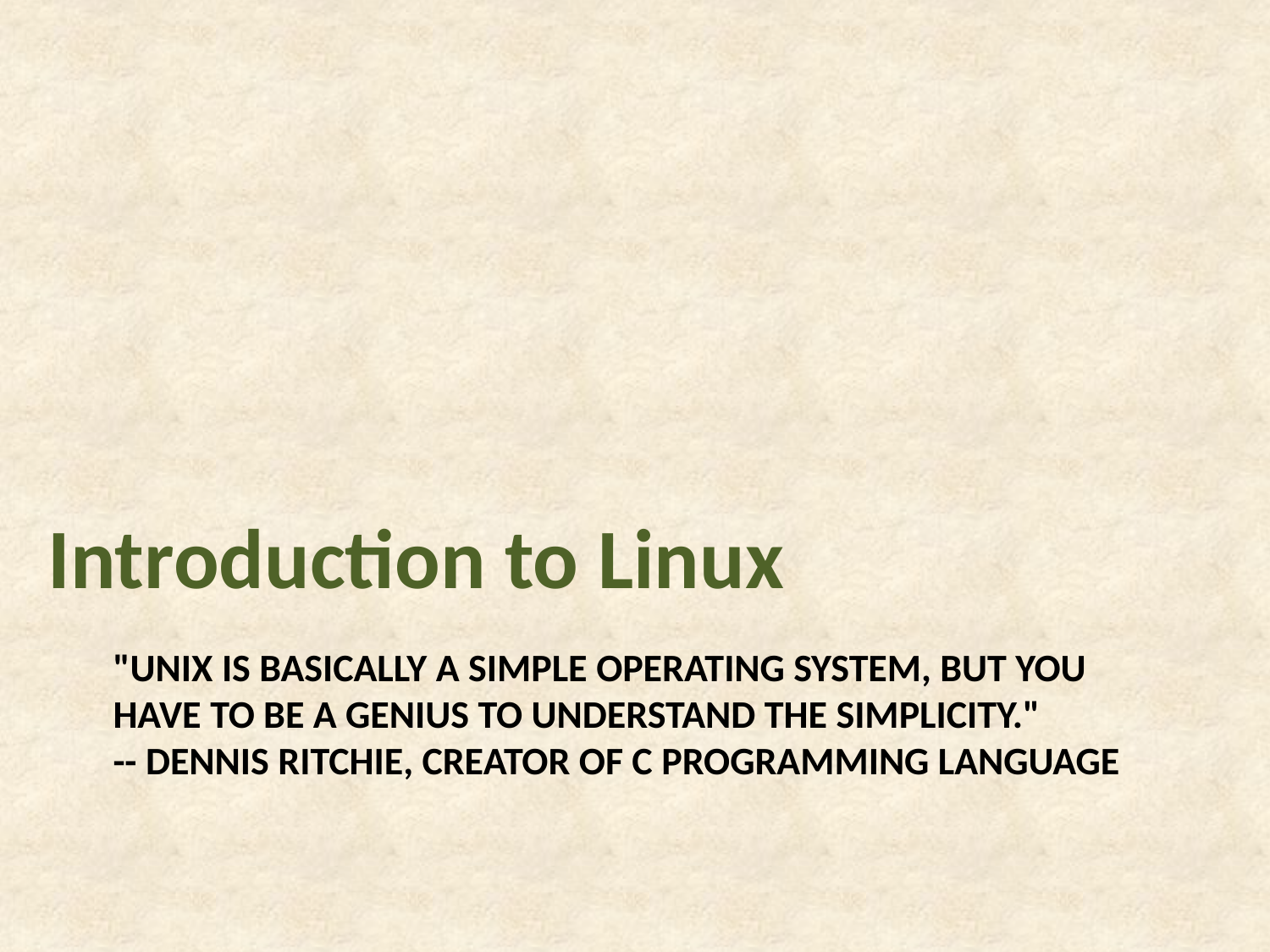

Introduction to Linux
# "UNIX is basically a simple operating system, but you have to be a genius to understand the simplicity." -- Dennis Ritchie, creator of C programming language